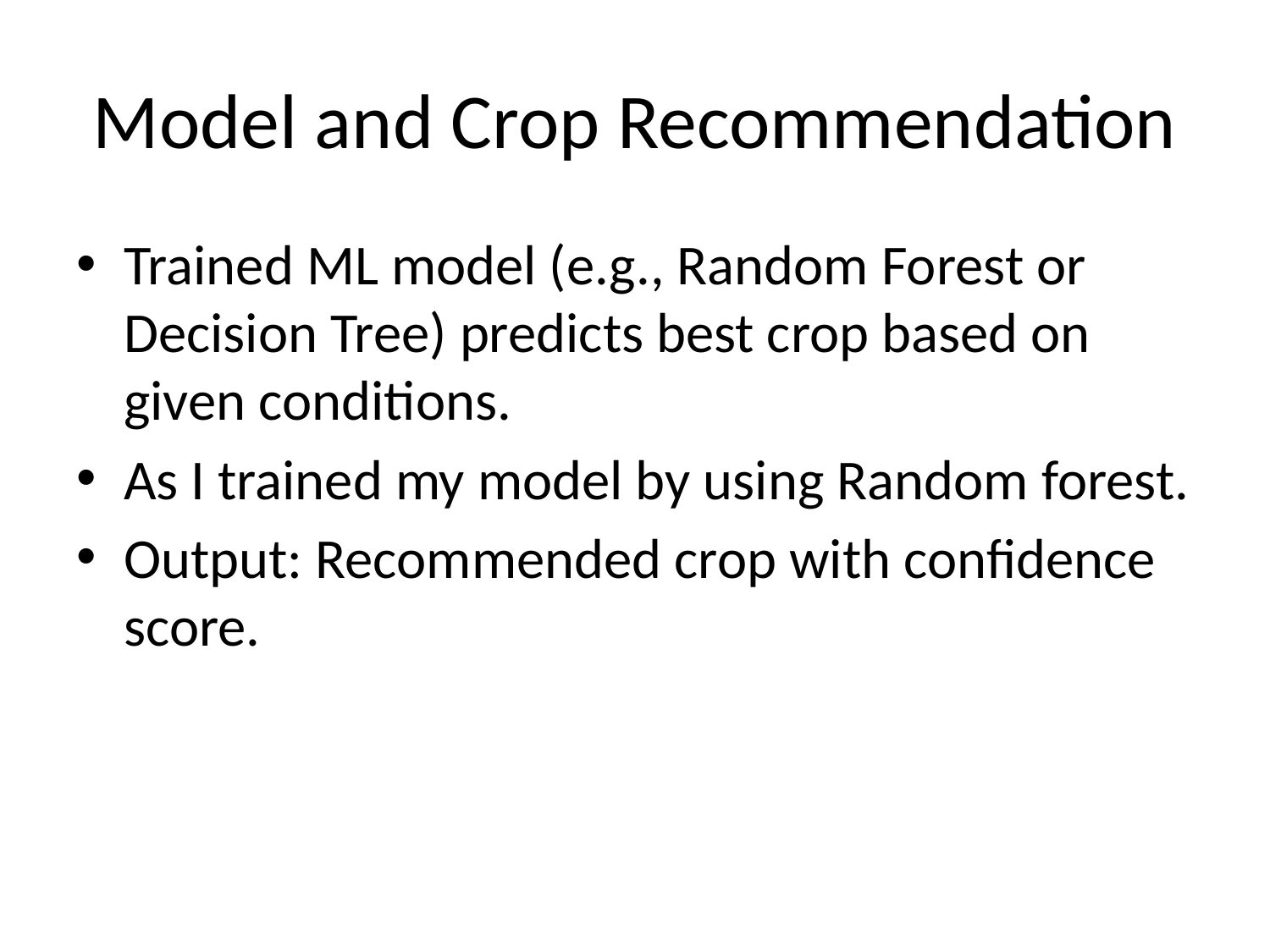

# Model and Crop Recommendation
Trained ML model (e.g., Random Forest or Decision Tree) predicts best crop based on given conditions.
As I trained my model by using Random forest.
Output: Recommended crop with confidence score.